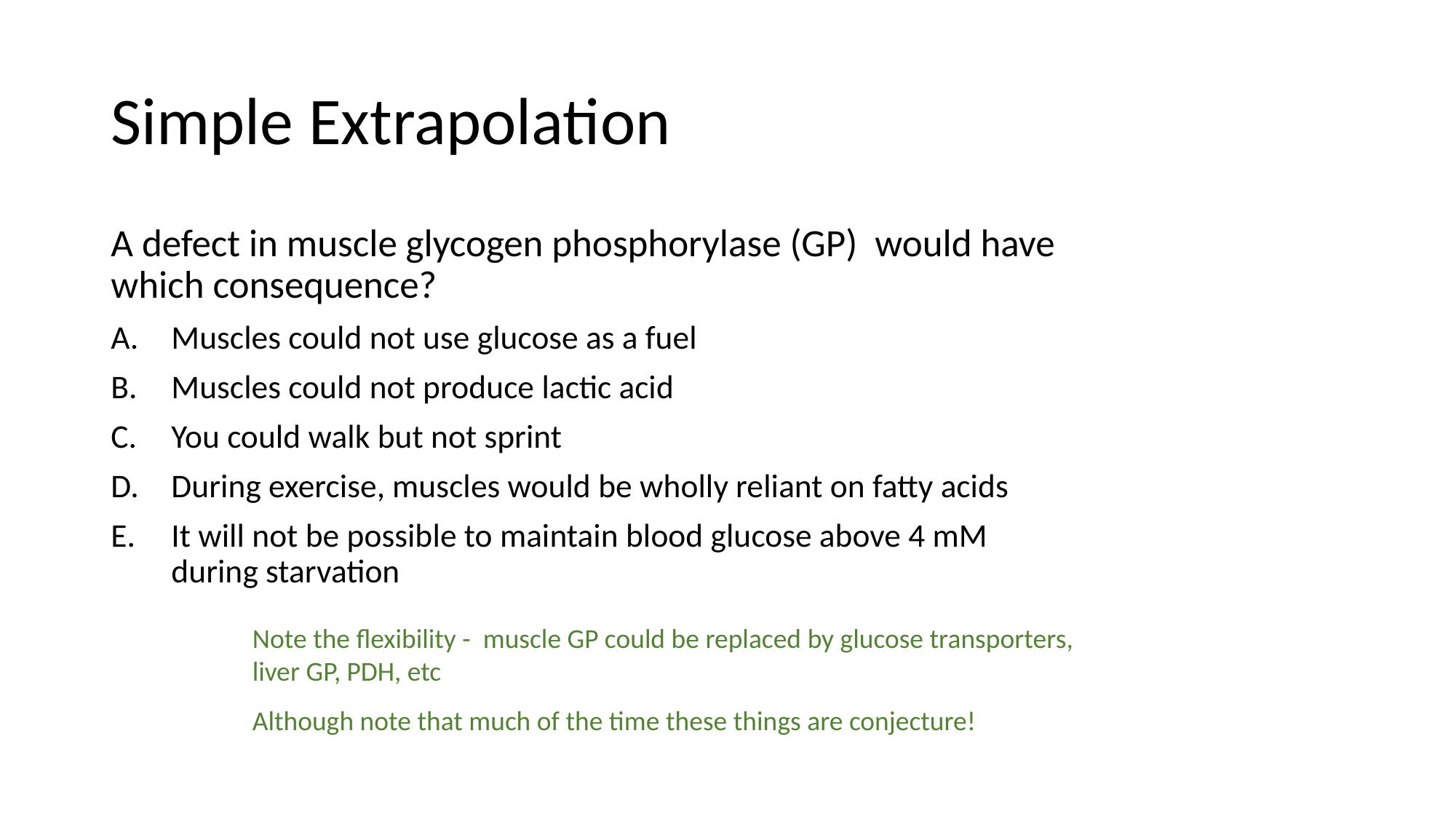

# Simple Extrapolation
A defect in muscle glycogen phosphorylase (GP)  would have which consequence?
Muscles could not use glucose as a fuel
Muscles could not produce lactic acid
You could walk but not sprint
During exercise, muscles would be wholly reliant on fatty acids
It will not be possible to maintain blood glucose above 4 mM during starvation
Note the flexibility -  muscle GP could be replaced by glucose transporters, liver GP, PDH, etc
Although note that much of the time these things are conjecture!